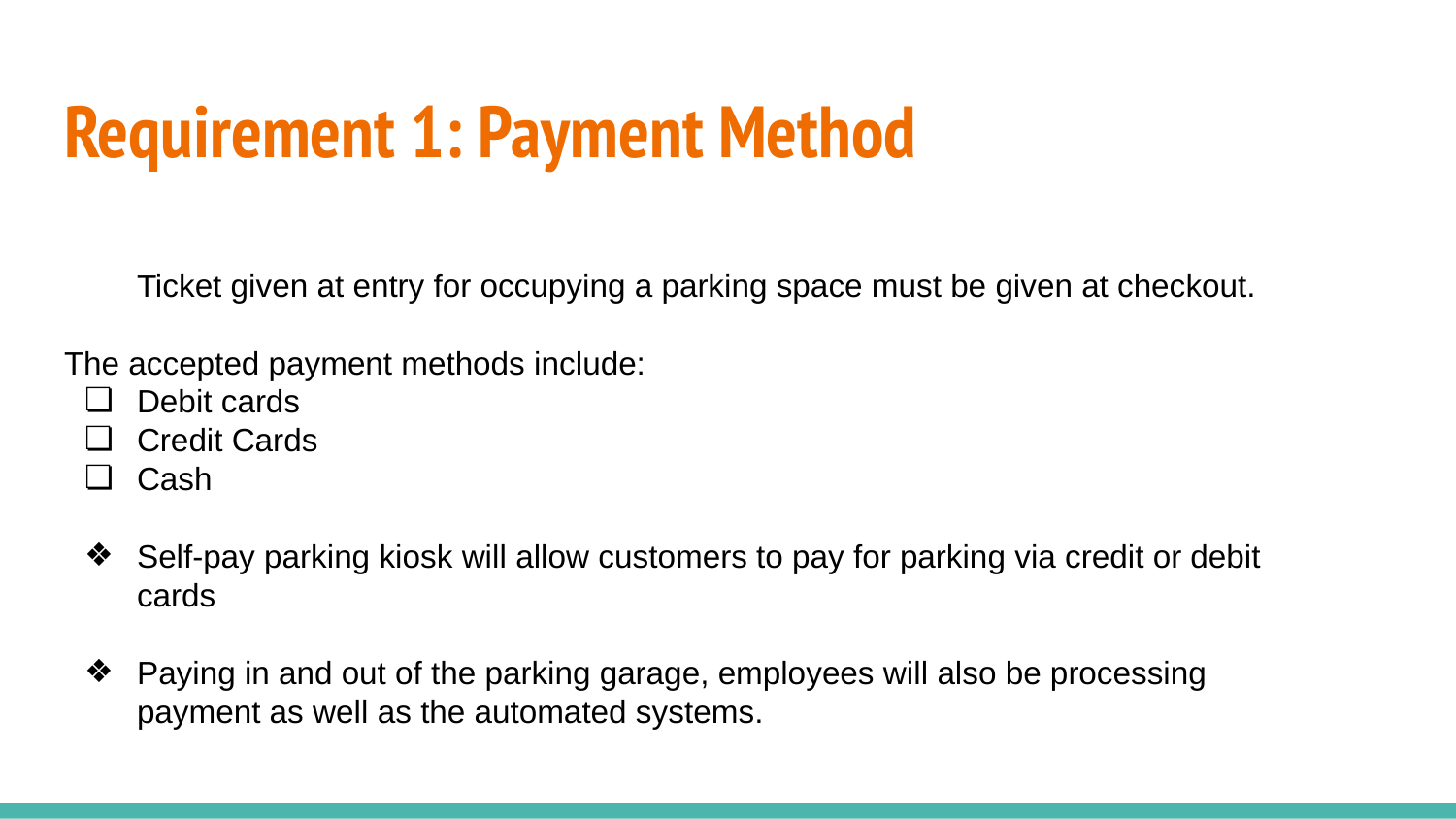

# Requirement 1: Payment Method

Ticket given at entry for occupying a parking space must be given at checkout.

The accepted payment methods include:
Debit cards
Credit Cards
Cash

Self-pay parking kiosk will allow customers to pay for parking via credit or debit cards

Paying in and out of the parking garage, employees will also be processing payment as well as the automated systems.